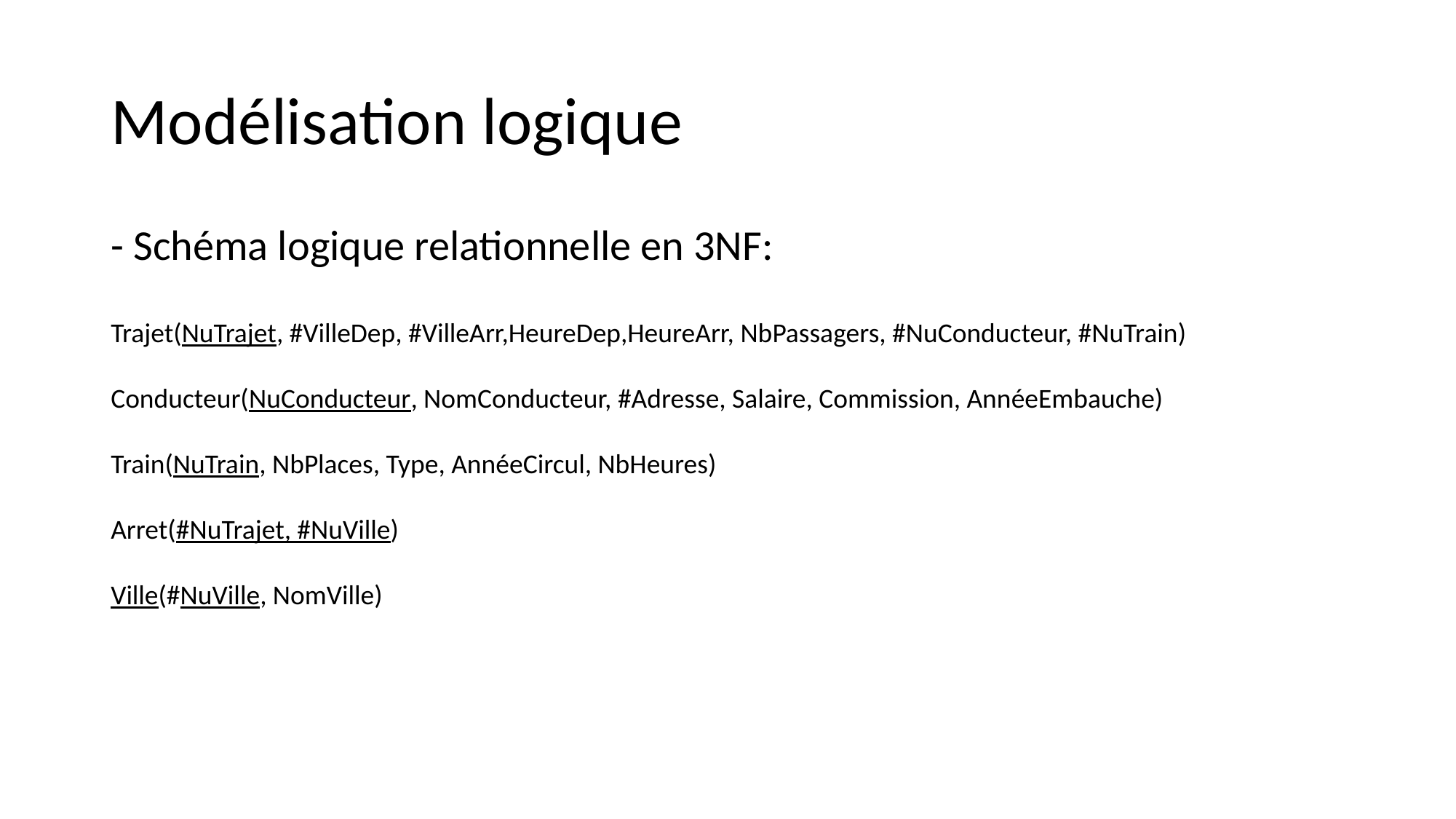

# Modélisation logique
- Schéma logique relationnelle en 3NF:

Trajet(NuTrajet, #VilleDep, #VilleArr,HeureDep,HeureArr, NbPassagers, #NuConducteur, #NuTrain)
Conducteur(NuConducteur, NomConducteur, #Adresse, Salaire, Commission, AnnéeEmbauche)
Train(NuTrain, NbPlaces, Type, AnnéeCircul, NbHeures)
Arret(#NuTrajet, #NuVille)
Ville(#NuVille, NomVille)